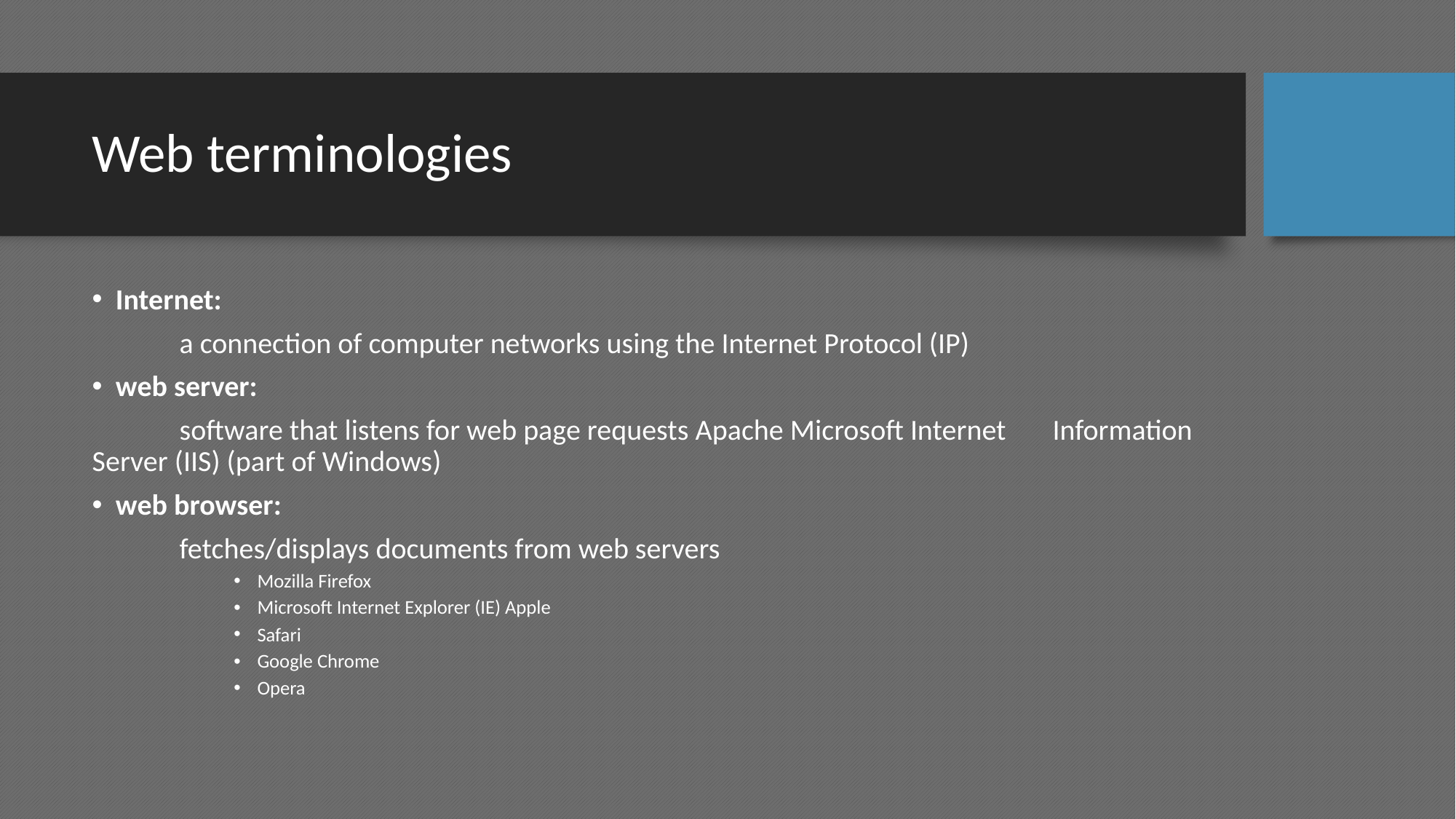

# Web terminologies
Internet:
	a connection of computer networks using the Internet Protocol (IP)
web server:
	software that listens for web page requests Apache Microsoft Internet 	Information Server (IIS) (part of Windows)
web browser:
	fetches/displays documents from web servers
Mozilla Firefox
Microsoft Internet Explorer (IE) Apple
Safari
Google Chrome
Opera